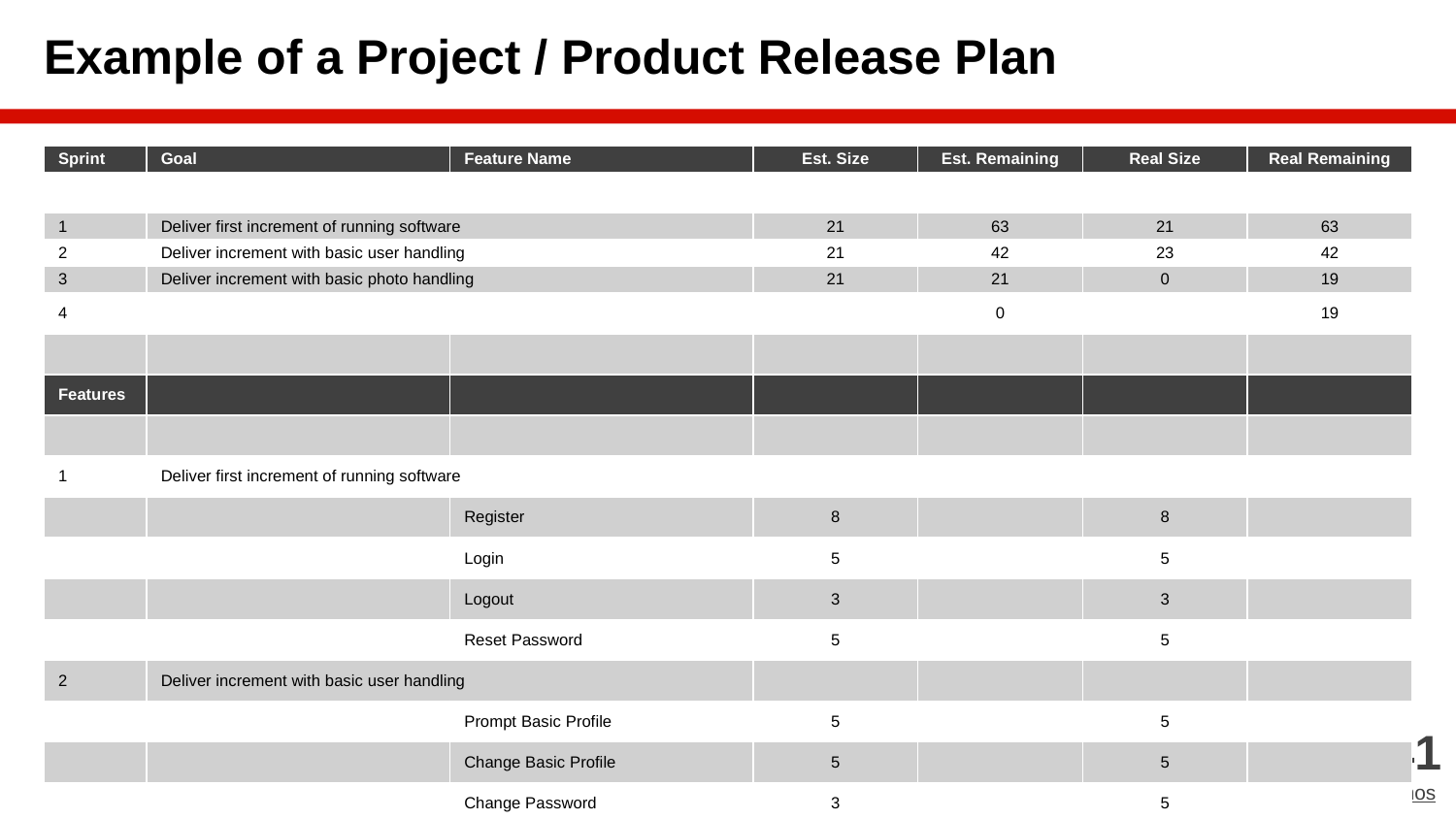

# Example of a Project / Product Release Plan
| Sprint | Goal | Feature Name | Est. Size | Est. Remaining | Real Size | Real Remaining |
| --- | --- | --- | --- | --- | --- | --- |
|  |  |  |  |  |  |  |
| 1 | Deliver first increment of running software |  | 21 | 63 | 21 | 63 |
| 2 | Deliver increment with basic user handling |  | 21 | 42 | 23 | 42 |
| 3 | Deliver increment with basic photo handling |  | 21 | 21 | 0 | 19 |
| 4 |  |  |  | 0 |  | 19 |
|  |  |  |  |  |  |  |
| Features |  |  |  |  |  |  |
|  |  |  |  |  |  |  |
| 1 | Deliver first increment of running software |  |  |  |  |  |
|  |  | Register | 8 |  | 8 |  |
|  |  | Login | 5 |  | 5 |  |
|  |  | Logout | 3 |  | 3 |  |
|  |  | Reset Password | 5 |  | 5 |  |
| 2 | Deliver increment with basic user handling |  |  |  |  |  |
|  |  | Prompt Basic Profile | 5 |  | 5 |  |
|  |  | Change Basic Profile | 5 |  | 5 |  |
|  |  | Change Password | 3 |  | 5 |  |
|  |  | Upload Photo | 8 |  | 8 |  |
| 3 | Deliver increment with basic photo handling |  |  |  |  |  |
|  |  | Browse Photo Portfolio | 8 |  |  |  |
|  |  | Select Photo | 5 |  |  |  |
|  |  | Change Photo Data | 3 |  |  |  |
|  |  | Delete Photo | 5 |  |  |  |
41
uni1.de/amos